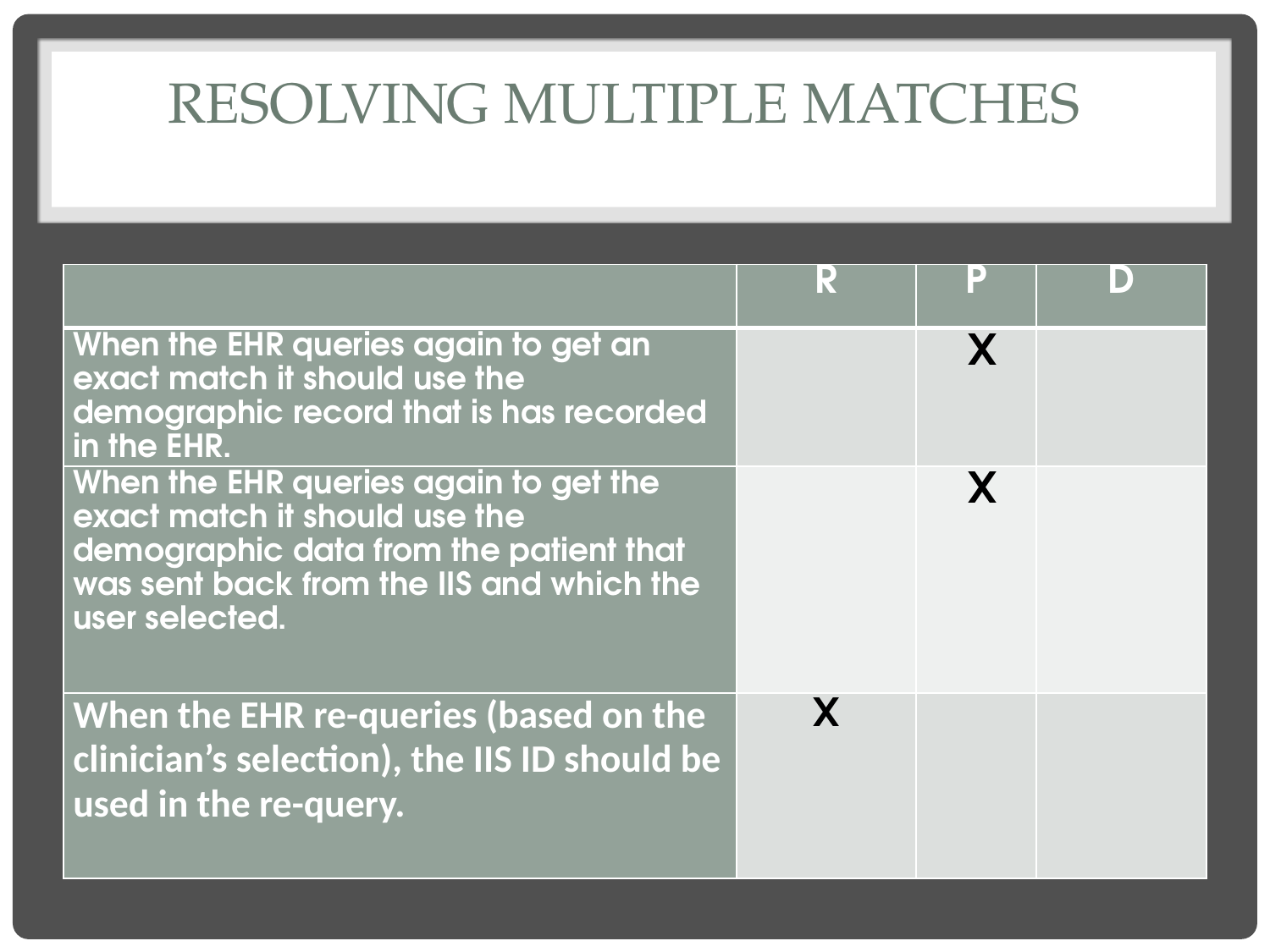

# Resolving multiple matches
|  | R | P | D |
| --- | --- | --- | --- |
| When the EHR queries again to get an exact match it should use the demographic record that is has recorded in the EHR. |  | X |  |
| When the EHR queries again to get the exact match it should use the demographic data from the patient that was sent back from the IIS and which the user selected. |  | X |  |
| When the EHR re-queries (based on the clinician’s selection), the IIS ID should be used in the re-query. | X |  |  |